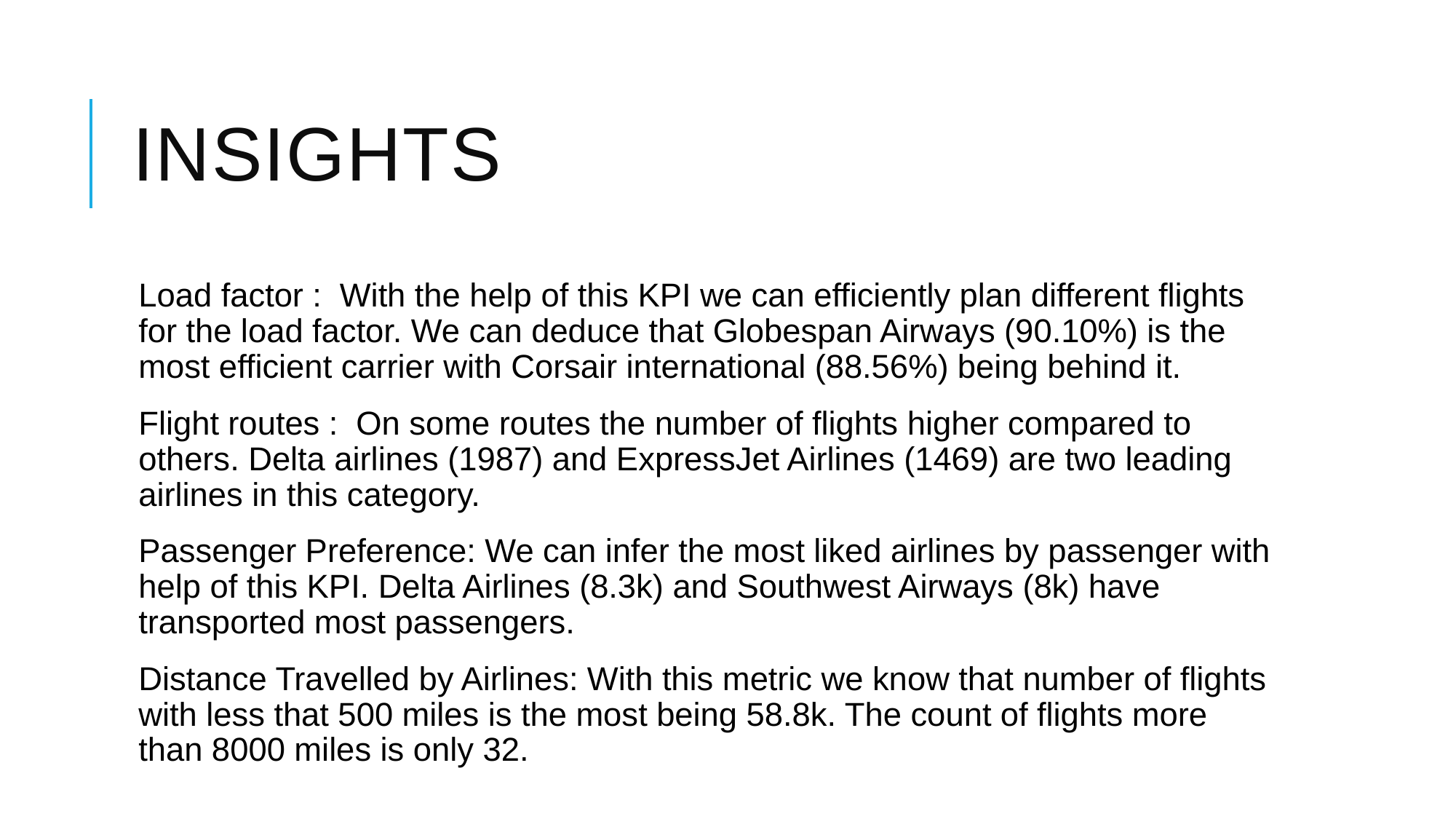

# Insights
Load factor :  With the help of this KPI we can efficiently plan different flights for the load factor. We can deduce that Globespan Airways (90.10%) is the most efficient carrier with Corsair international (88.56%) being behind it.
Flight routes :  On some routes the number of flights higher compared to others. Delta airlines (1987) and ExpressJet Airlines (1469) are two leading airlines in this category.
Passenger Preference: We can infer the most liked airlines by passenger with help of this KPI. Delta Airlines (8.3k) and Southwest Airways (8k) have transported most passengers.
Distance Travelled by Airlines: With this metric we know that number of flights with less that 500 miles is the most being 58.8k. The count of flights more than 8000 miles is only 32.